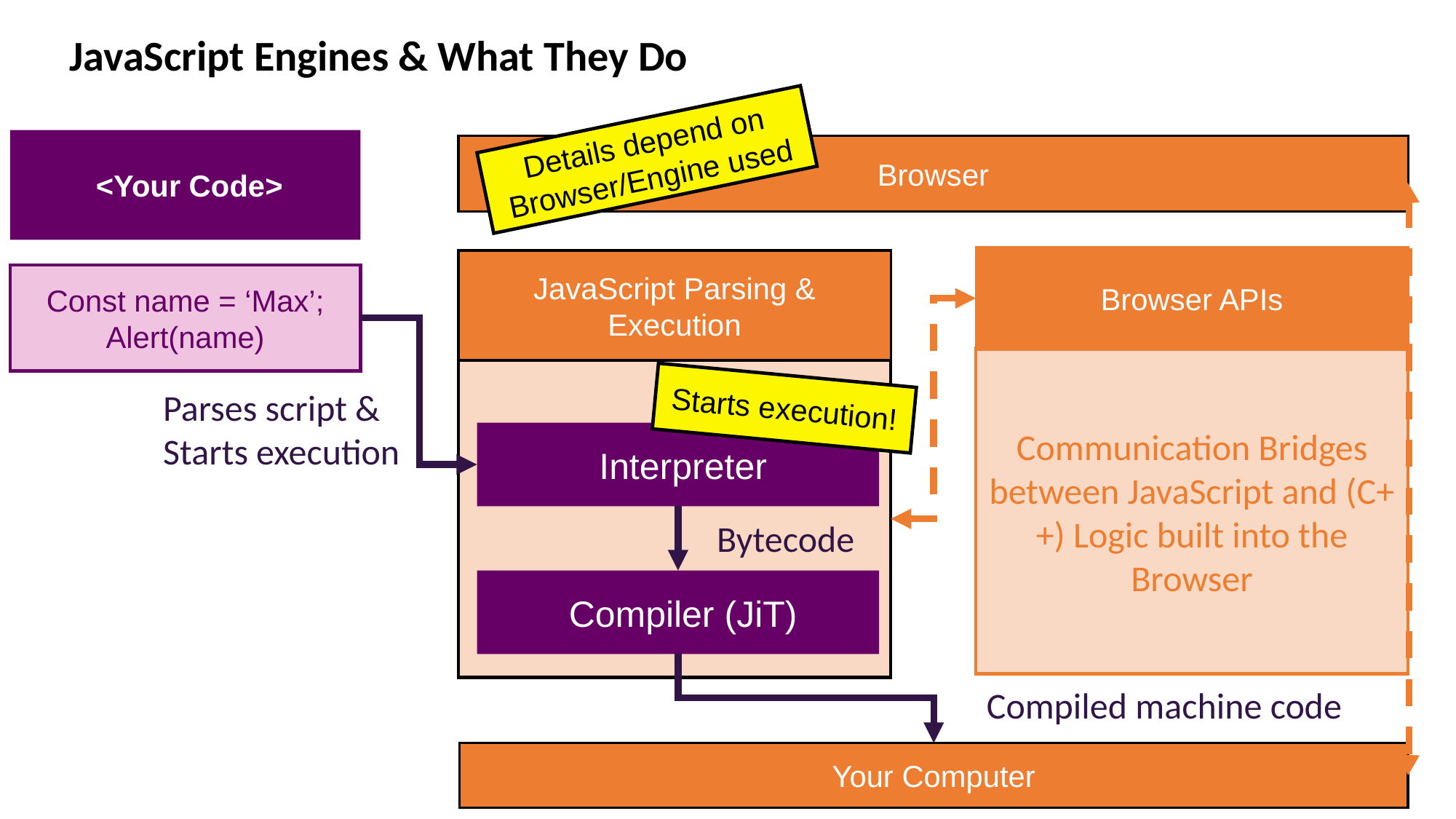

JavaScript Engines & What They Do
Details depend on Browser/Engine used
 <Your Code>
Browser
Browser APIs
Communication Bridges between JavaScript and (C++) Logic built into the Browser
JavaScript Parsing & Execution

Const name = ‘Max’;
Alert(name)
Starts execution!
 Interpreter
Bytecode
 Compiler (JiT)
Parses script &
Starts execution
Compiled machine code
Your Computer